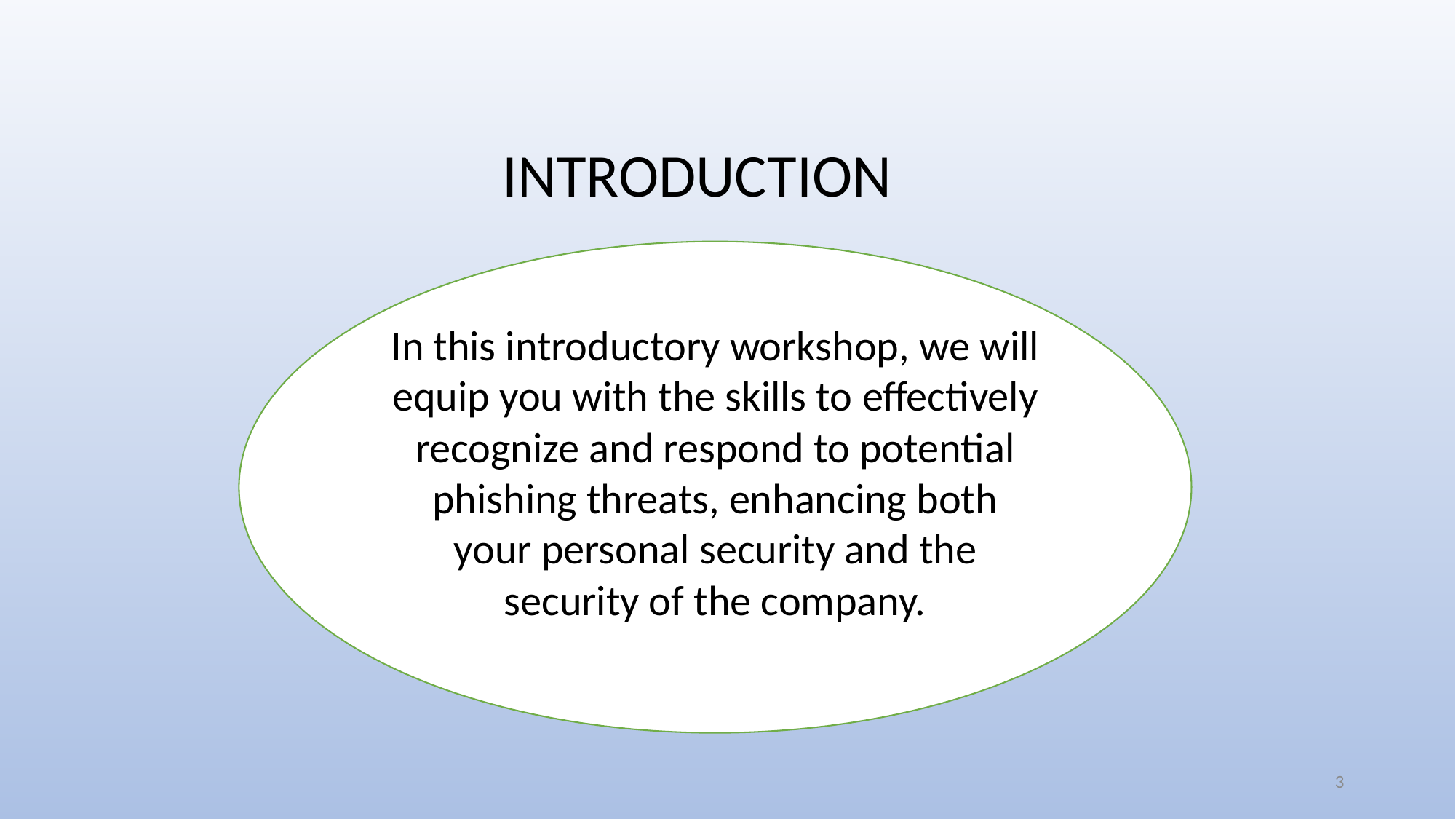

INTRODUCTION
In this introductory workshop, we will equip you with the skills to effectively recognize and respond to potential phishing threats, enhancing both your personal security and the security of the company.

3